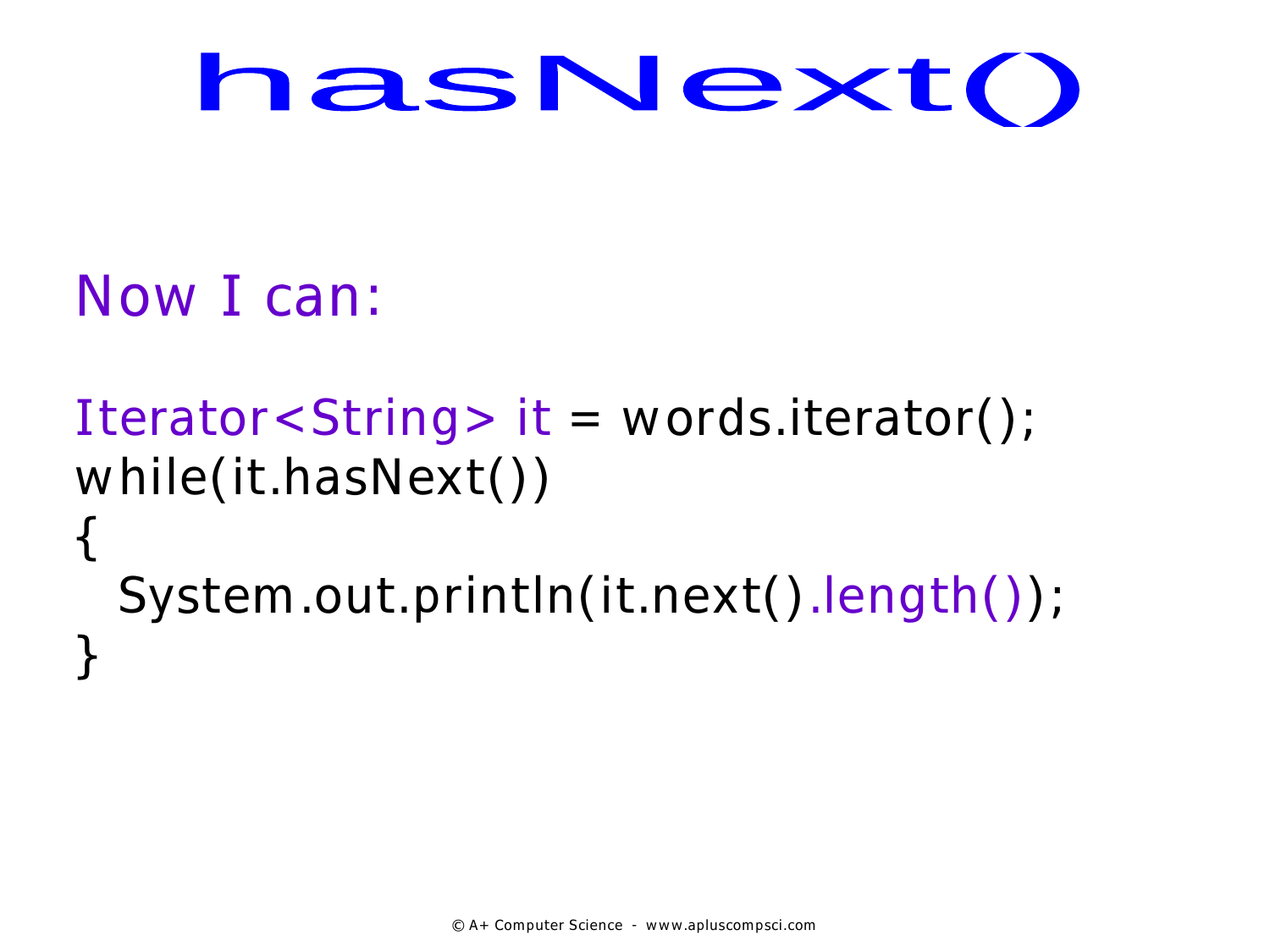

hasNext()

Now I can:

Iterator<String> it = words.iterator();
while(it.hasNext())
{
   System.out.println(it.next().length());
}

© A+ Computer Science  -  www.apluscompsci.com